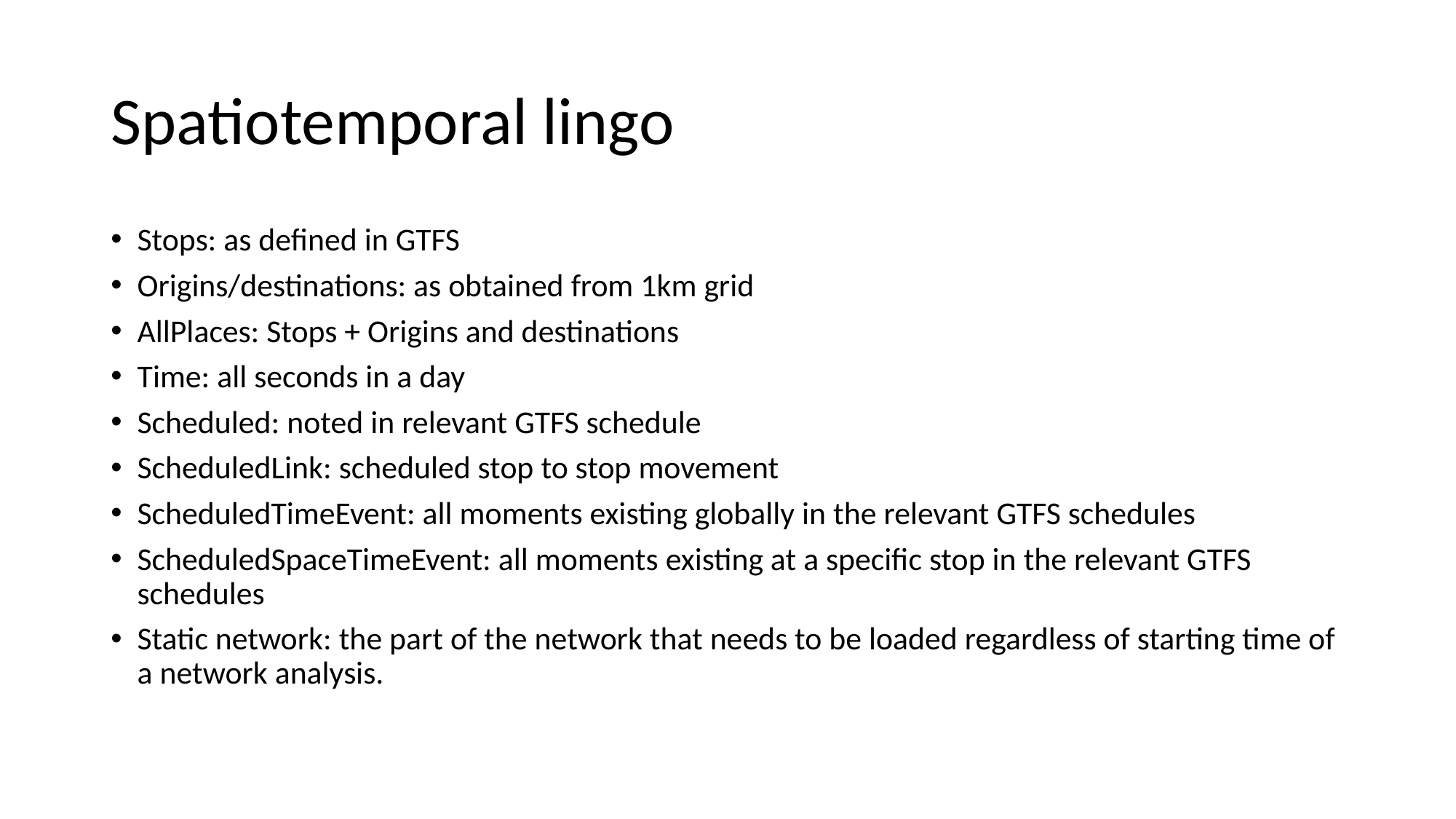

# Spatiotemporal lingo
Stops: as defined in GTFS
Origins/destinations: as obtained from 1km grid
AllPlaces: Stops + Origins and destinations
Time: all seconds in a day
Scheduled: noted in relevant GTFS schedule
ScheduledLink: scheduled stop to stop movement
ScheduledTimeEvent: all moments existing globally in the relevant GTFS schedules
ScheduledSpaceTimeEvent: all moments existing at a specific stop in the relevant GTFS schedules
Static network: the part of the network that needs to be loaded regardless of starting time of a network analysis.